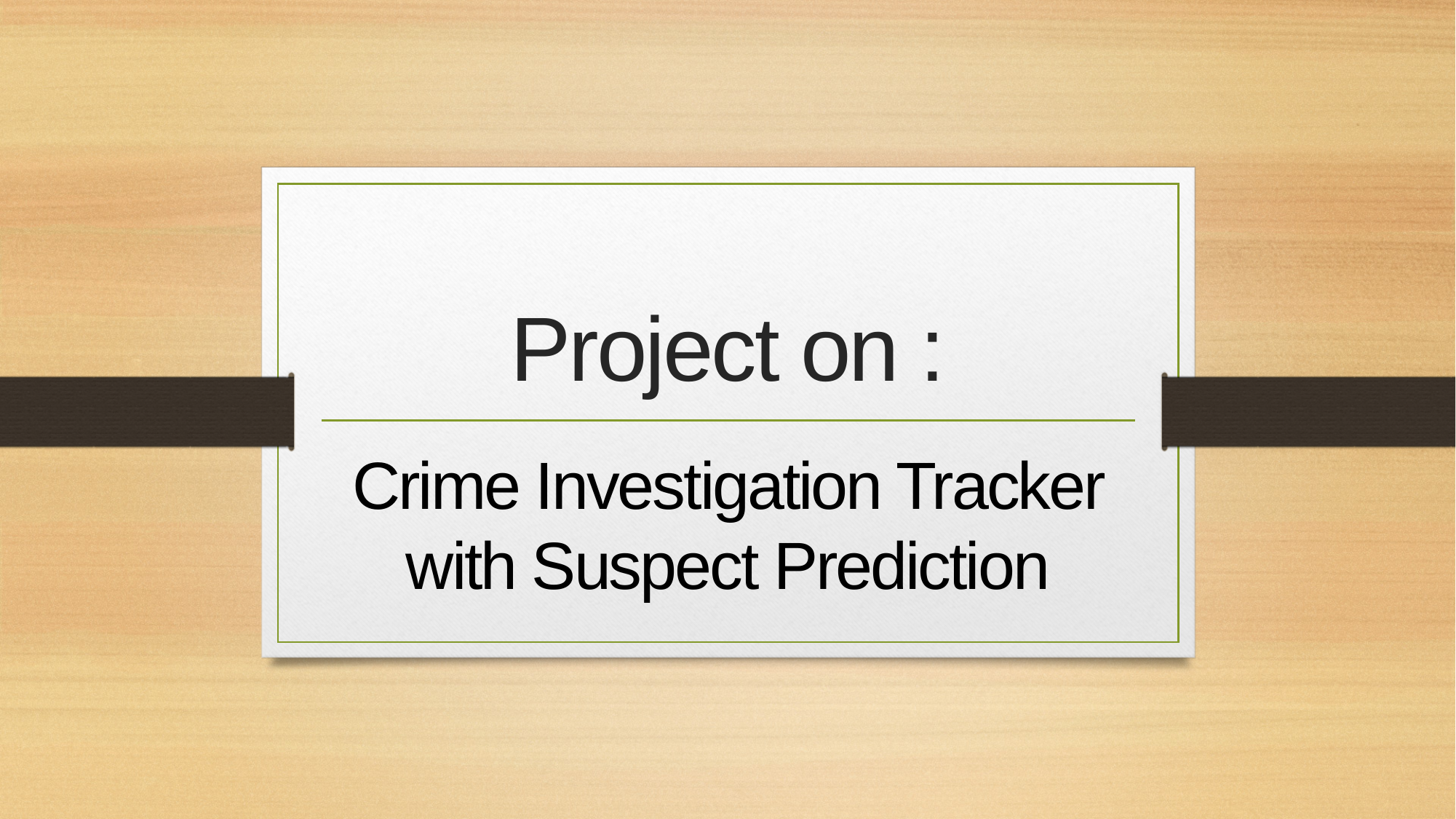

# Project on :
Crime Investigation Tracker with Suspect Prediction